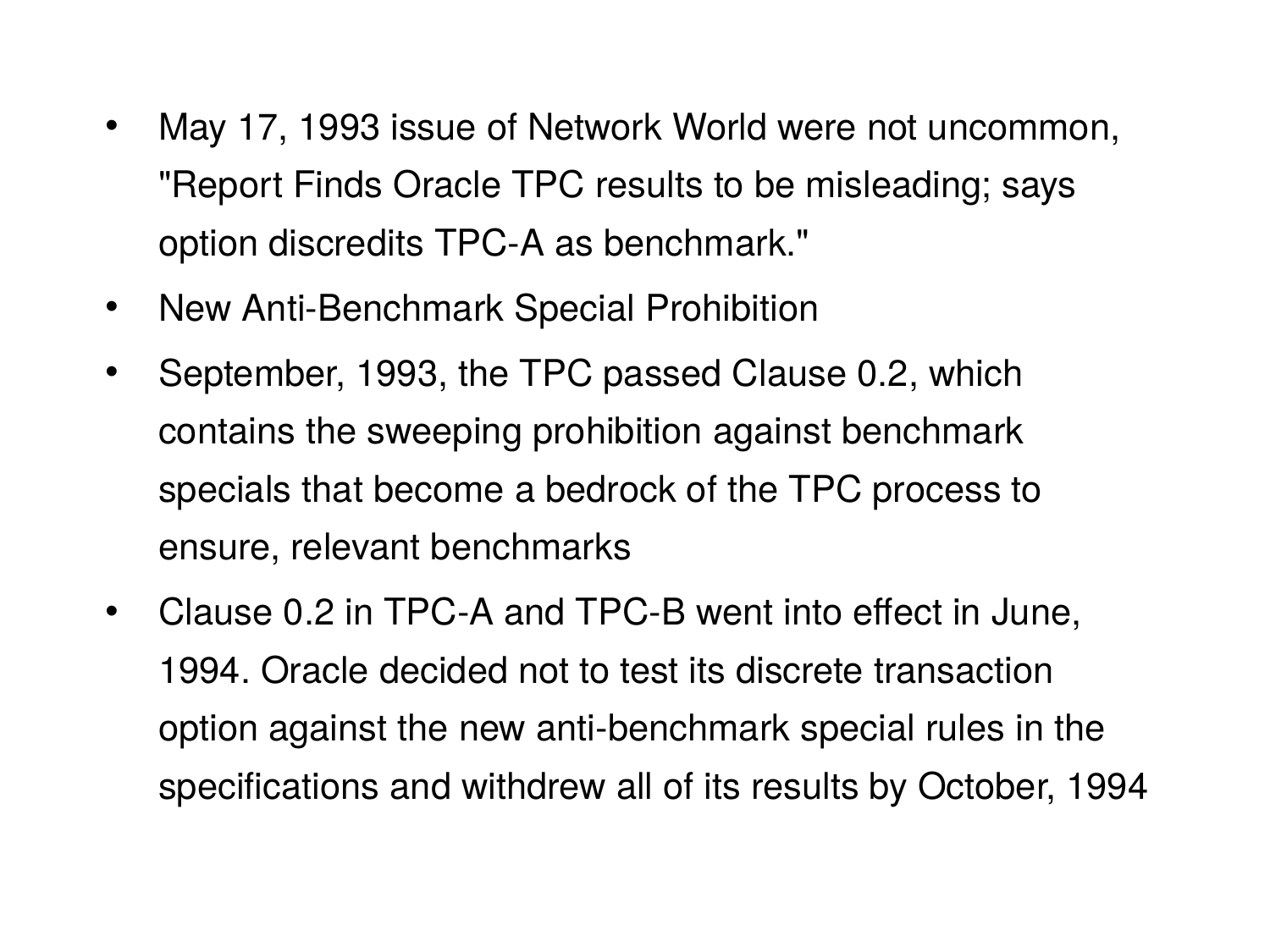

May 17, 1993 issue of Network World were not uncommon, "Report Finds Oracle TPC results to be misleading; says option discredits TPC-A as benchmark."
New Anti-Benchmark Special Prohibition
September, 1993, the TPC passed Clause 0.2, which contains the sweeping prohibition against benchmark specials that become a bedrock of the TPC process to ensure, relevant benchmarks
Clause 0.2 in TPC-A and TPC-B went into effect in June, 1994. Oracle decided not to test its discrete transaction option against the new anti-benchmark special rules in the specifications and withdrew all of its results by October, 1994